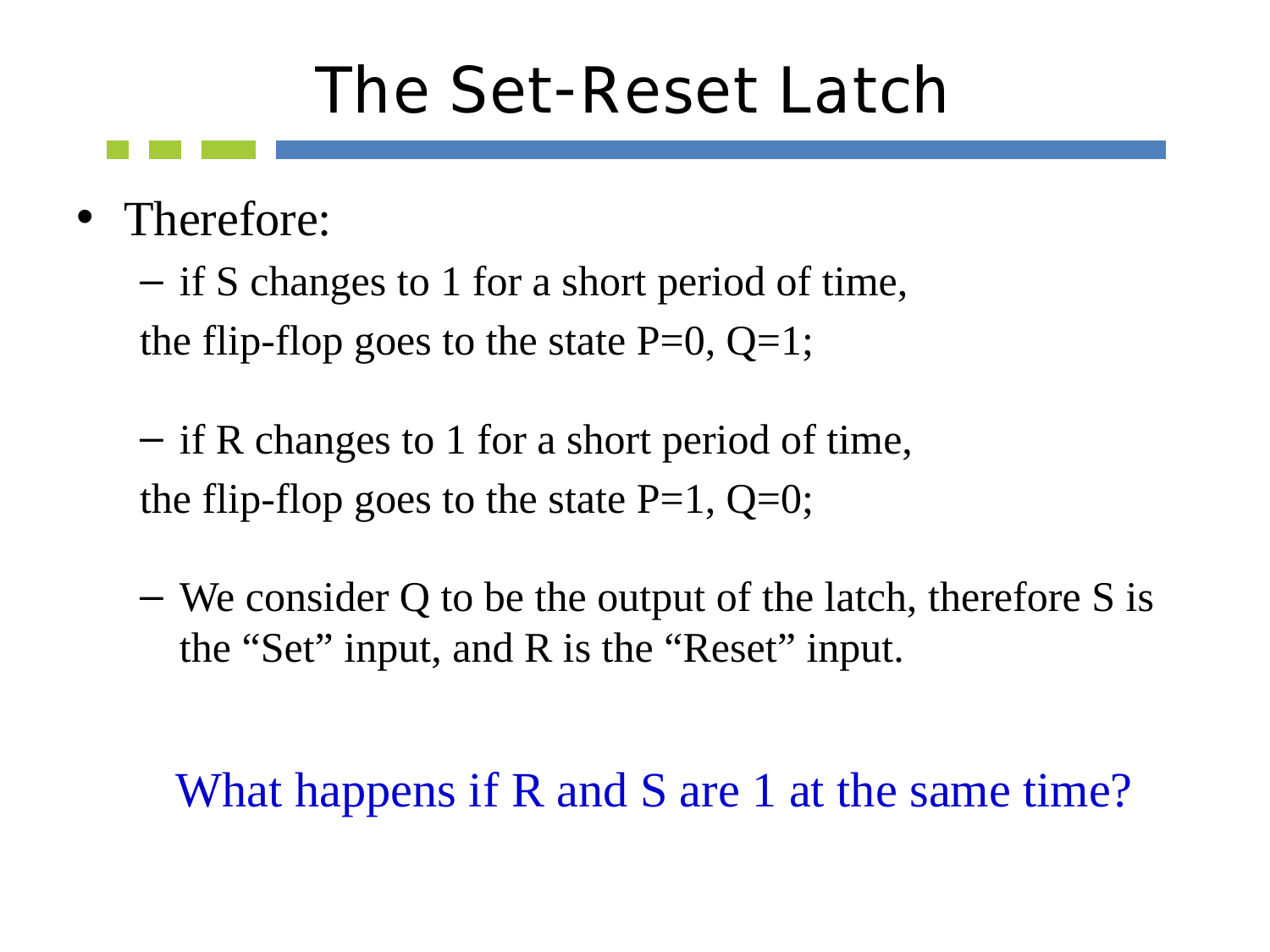

# The Set-Reset Latch
Therefore:
if S changes to 1 for a short period of time,
the flip-flop goes to the state P=0, Q=1;

if R changes to 1 for a short period of time,
the flip-flop goes to the state P=1, Q=0;

We consider Q to be the output of the latch, therefore S is the “Set” input, and R is the “Reset” input.
What happens if R and S are 1 at the same time?